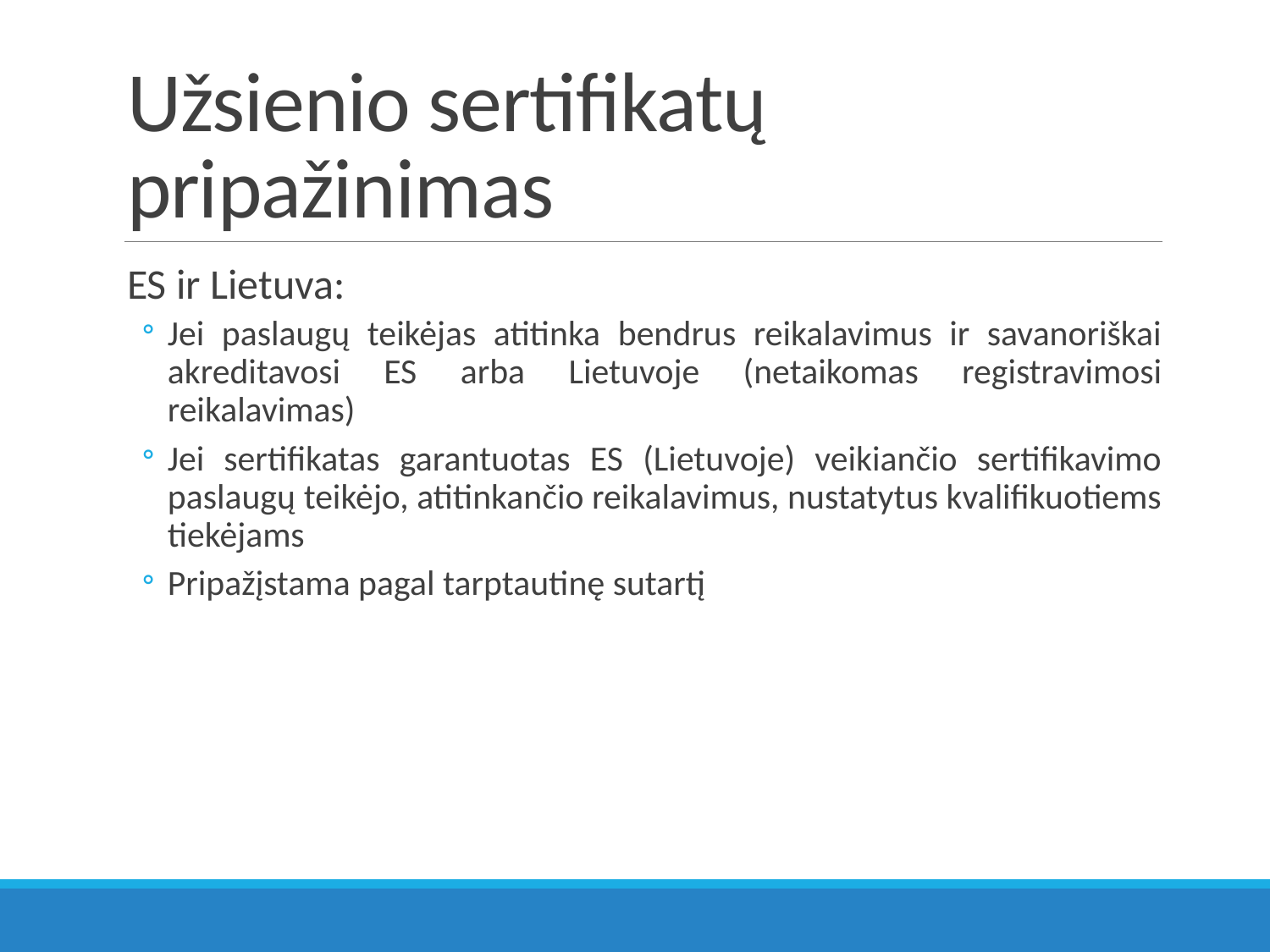

# Užsienio sertifikatų pripažinimas
ES ir Lietuva:
Jei paslaugų teikėjas atitinka bendrus reikalavimus ir savanoriškai akreditavosi ES arba Lietuvoje (netaikomas registravimosi reikalavimas)
Jei sertifikatas garantuotas ES (Lietuvoje) veikiančio sertifikavimo paslaugų teikėjo, atitinkančio reikalavimus, nustatytus kvalifikuotiems tiekėjams
Pripažįstama pagal tarptautinę sutartį